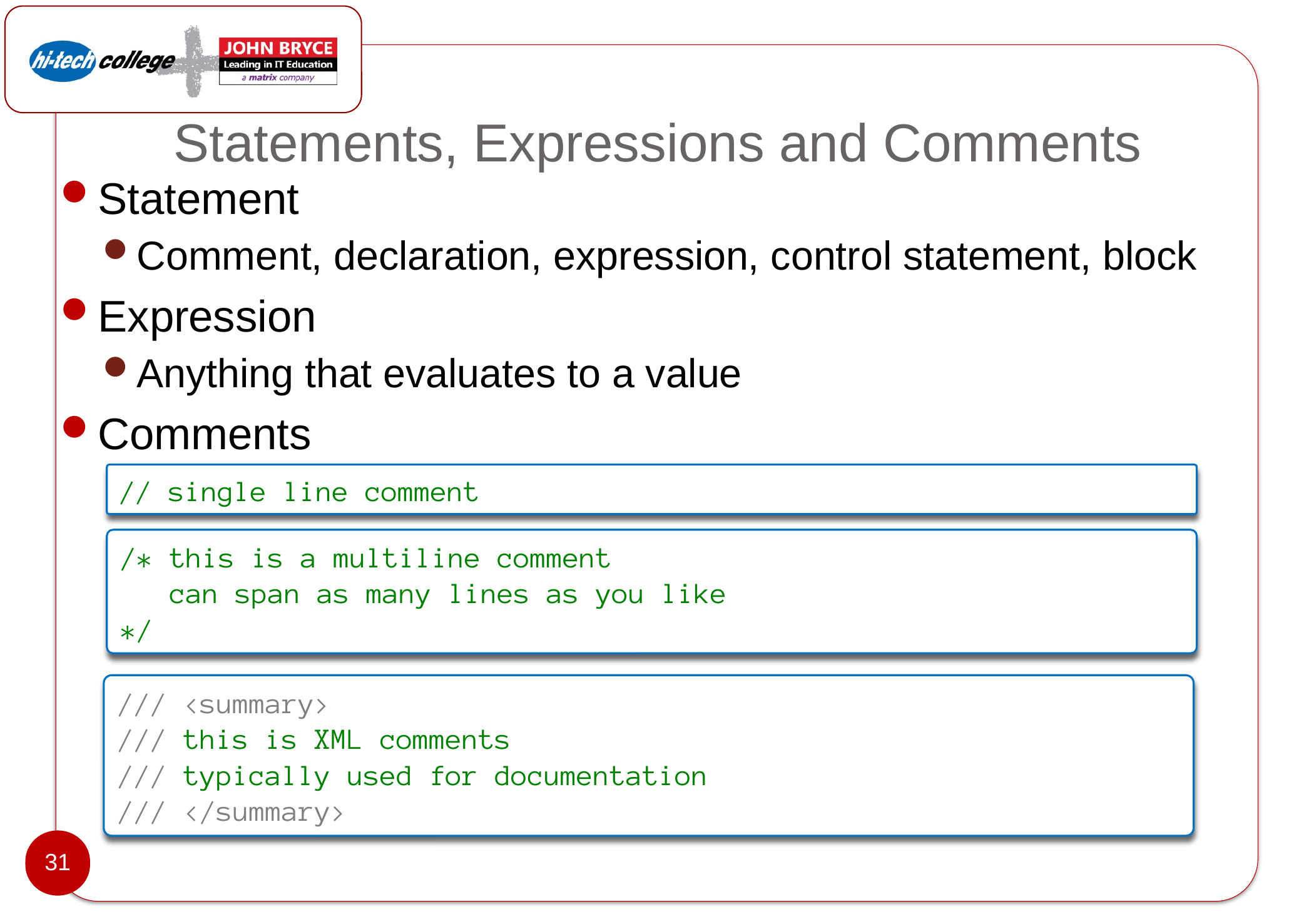

# Statements, Expressions and Comments
Statement
Comment, declaration, expression, control statement, block
Expression
Anything that evaluates to a value
Comments

// single line comment
/* this is a multiline comment
   can span as many lines as you like
*/
/// <summary>
/// this is XML comments
/// typically used for documentation
/// </summary>
31